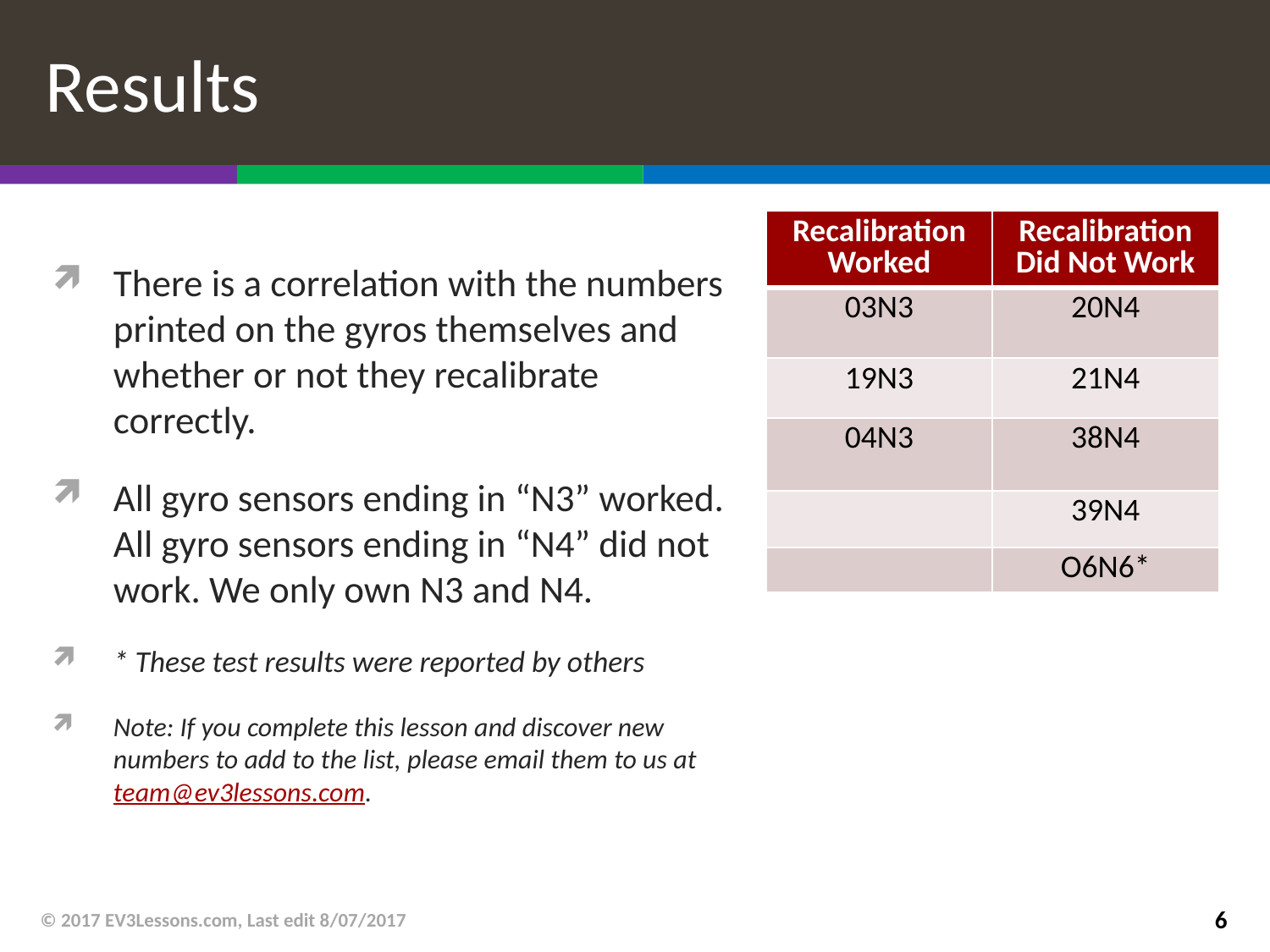

# Results
| Recalibration Worked | Recalibration Did Not Work |
| --- | --- |
| 03N3 | 20N4 |
| 19N3 | 21N4 |
| 04N3 | 38N4 |
|  | 39N4 |
|  | O6N6\* |
There is a correlation with the numbers printed on the gyros themselves and whether or not they recalibrate correctly.
All gyro sensors ending in “N3” worked. All gyro sensors ending in “N4” did not work. We only own N3 and N4.
* These test results were reported by others
Note: If you complete this lesson and discover new numbers to add to the list, please email them to us at team@ev3lessons.com.

© 2017 EV3Lessons.com, Last edit 8/07/2017
6